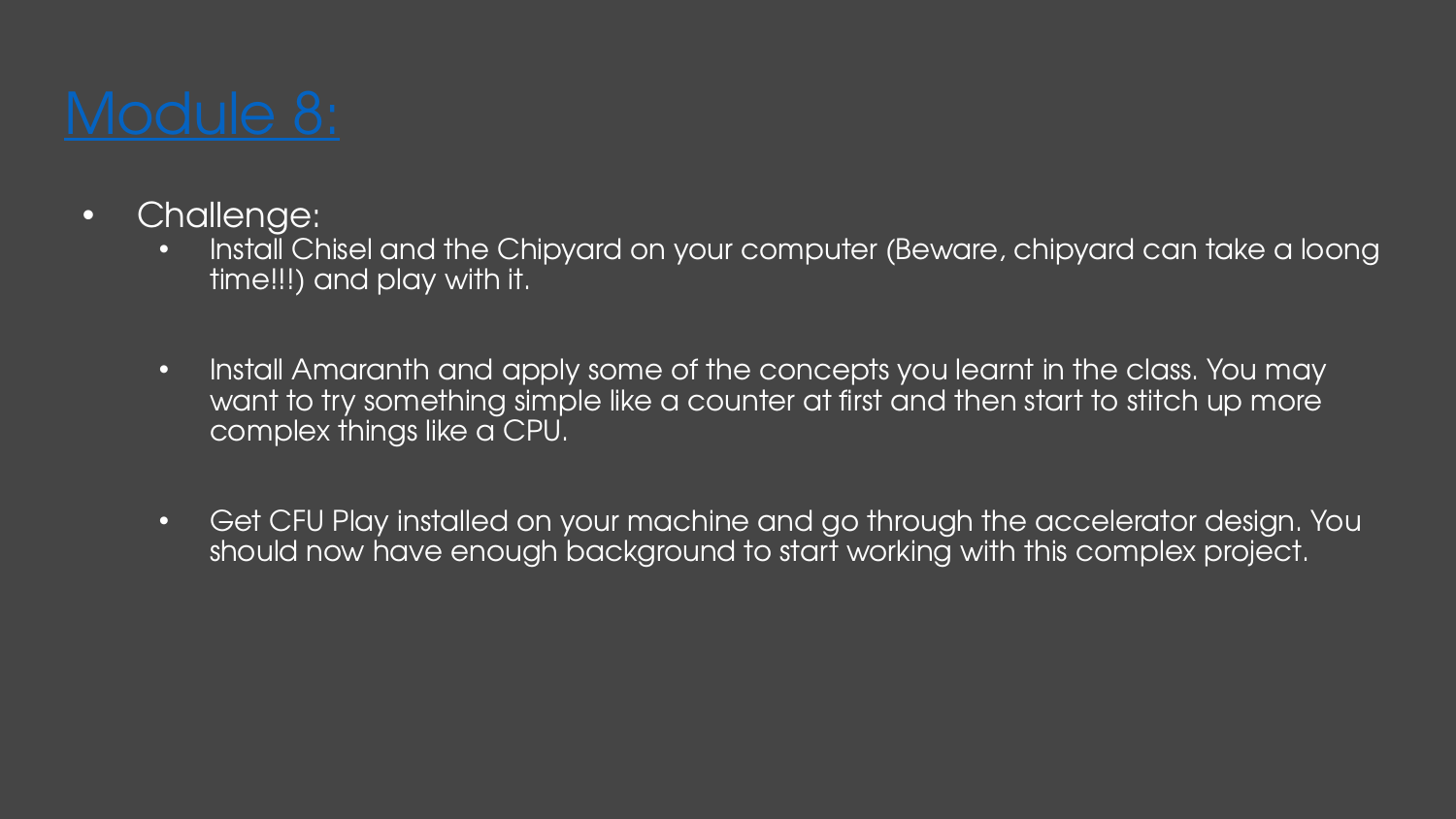

# Module 8:
Challenge:
Install Chisel and the Chipyard on your computer (Beware, chipyard can take a loong time!!!) and play with it.

Install Amaranth and apply some of the concepts you learnt in the class. You may want to try something simple like a counter at first and then start to stitch up more complex things like a CPU.

Get CFU Play installed on your machine and go through the accelerator design. You should now have enough background to start working with this complex project.